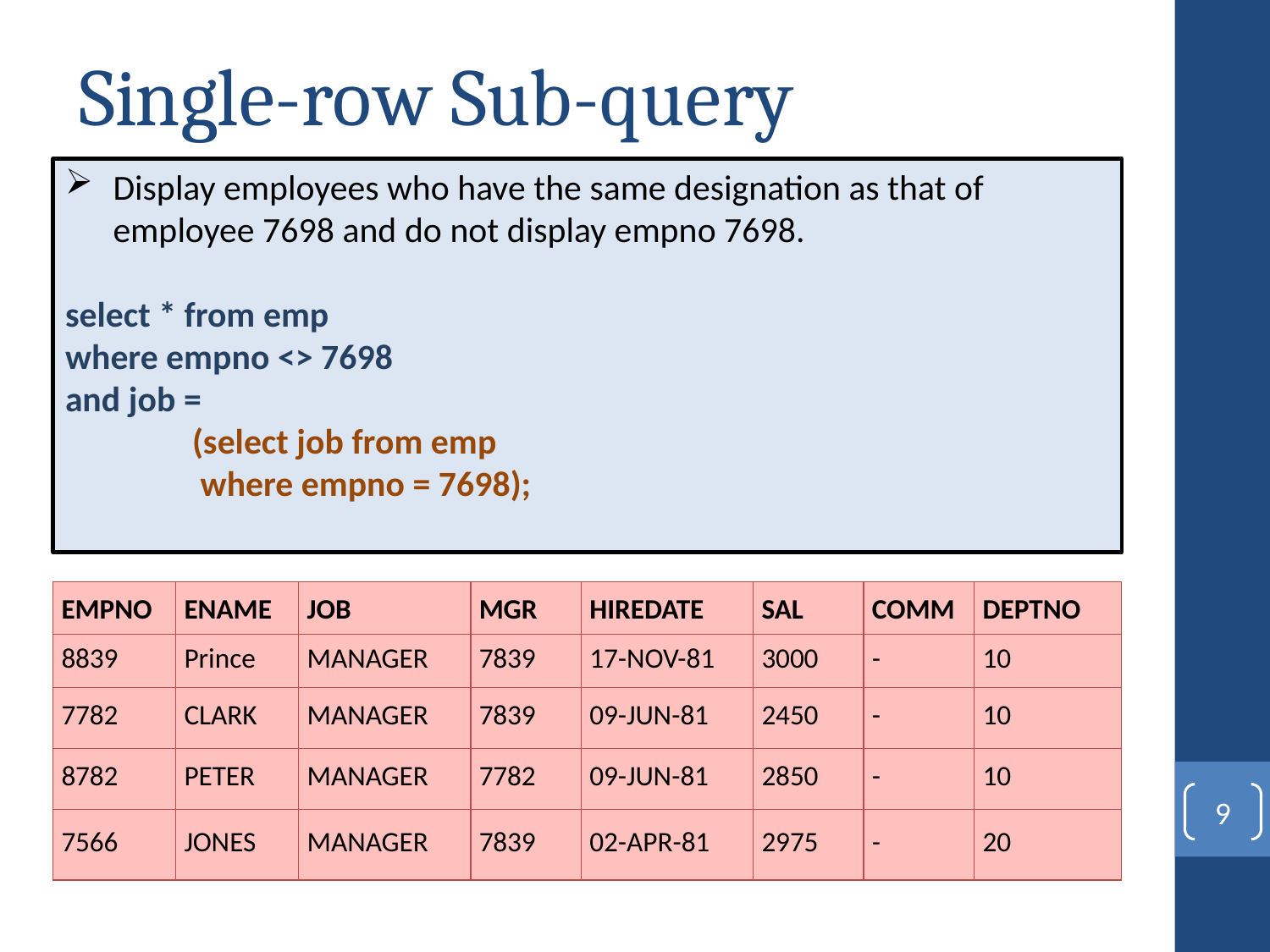

# Single-row Sub-query
Display employees who have the same designation as that of employee 7698 and do not display empno 7698.

select * from emp
where empno <> 7698
and job =
	(select job from emp
	 where empno = 7698);

| EMPNO | ENAME | JOB | MGR | HIREDATE | SAL | COMM | DEPTNO |
| --- | --- | --- | --- | --- | --- | --- | --- |
| 8839 | Prince | MANAGER | 7839 | 17-NOV-81 | 3000 | - | 10 |
| 7782 | CLARK | MANAGER | 7839 | 09-JUN-81 | 2450 | - | 10 |
| 8782 | PETER | MANAGER | 7782 | 09-JUN-81 | 2850 | - | 10 |
| 7566 | JONES | MANAGER | 7839 | 02-APR-81 | 2975 | - | 20 |
9